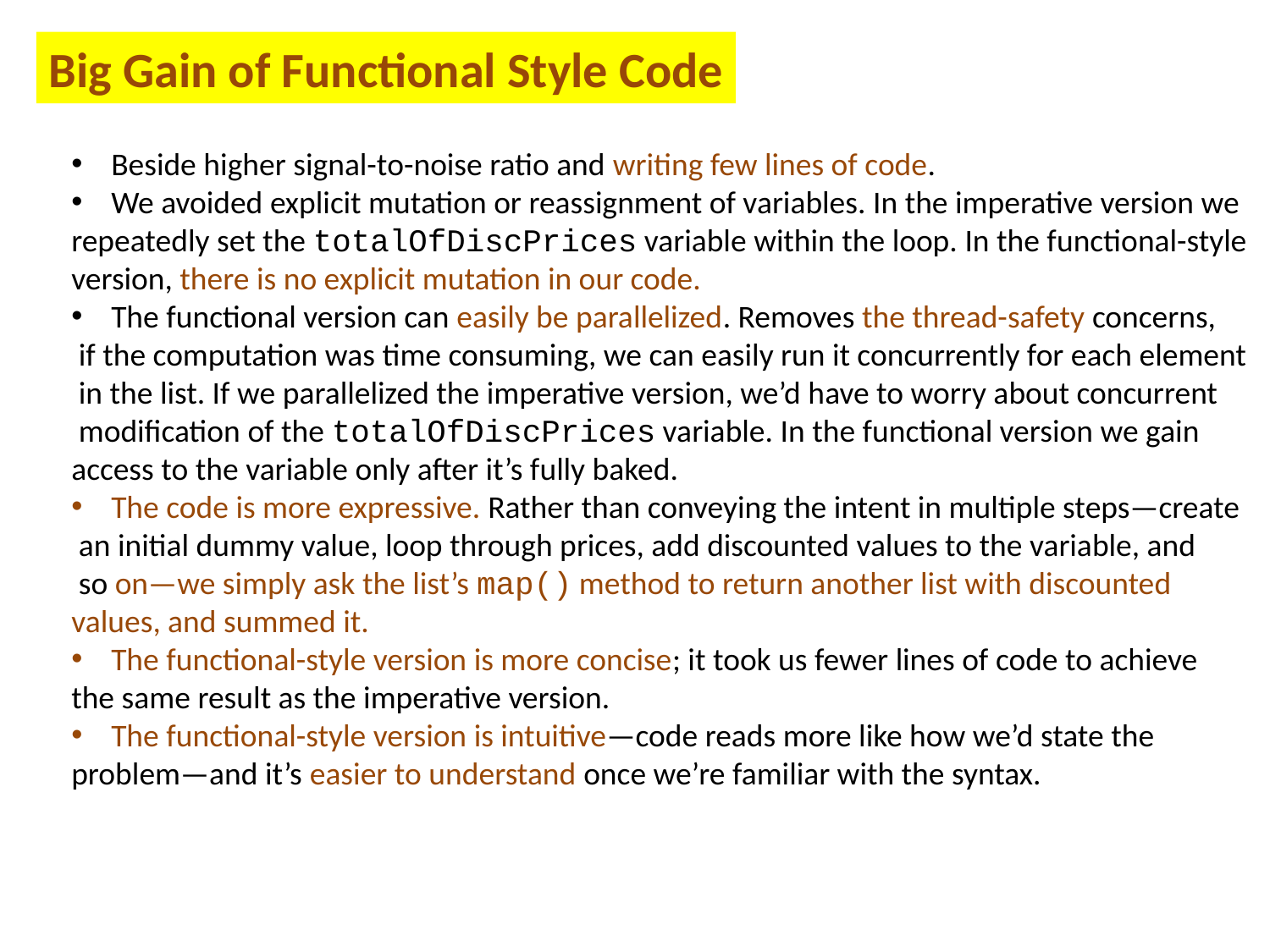

Big Gain of Functional Style Code
Beside higher signal-to-noise ratio and writing few lines of code.
We avoided explicit mutation or reassignment of variables. In the imperative version we
repeatedly set the totalOfDiscPrices variable within the loop. In the functional-style
version, there is no explicit mutation in our code.
The functional version can easily be parallelized. Removes the thread-safety concerns,
 if the computation was time consuming, we can easily run it concurrently for each element
 in the list. If we parallelized the imperative version, we’d have to worry about concurrent
 modification of the totalOfDiscPrices variable. In the functional version we gain
access to the variable only after it’s fully baked.
The code is more expressive. Rather than conveying the intent in multiple steps—create
 an initial dummy value, loop through prices, add discounted values to the variable, and
 so on—we simply ask the list’s map() method to return another list with discounted
values, and summed it.
The functional-style version is more concise; it took us fewer lines of code to achieve
the same result as the imperative version.
The functional-style version is intuitive—code reads more like how we’d state the
problem—and it’s easier to understand once we’re familiar with the syntax.